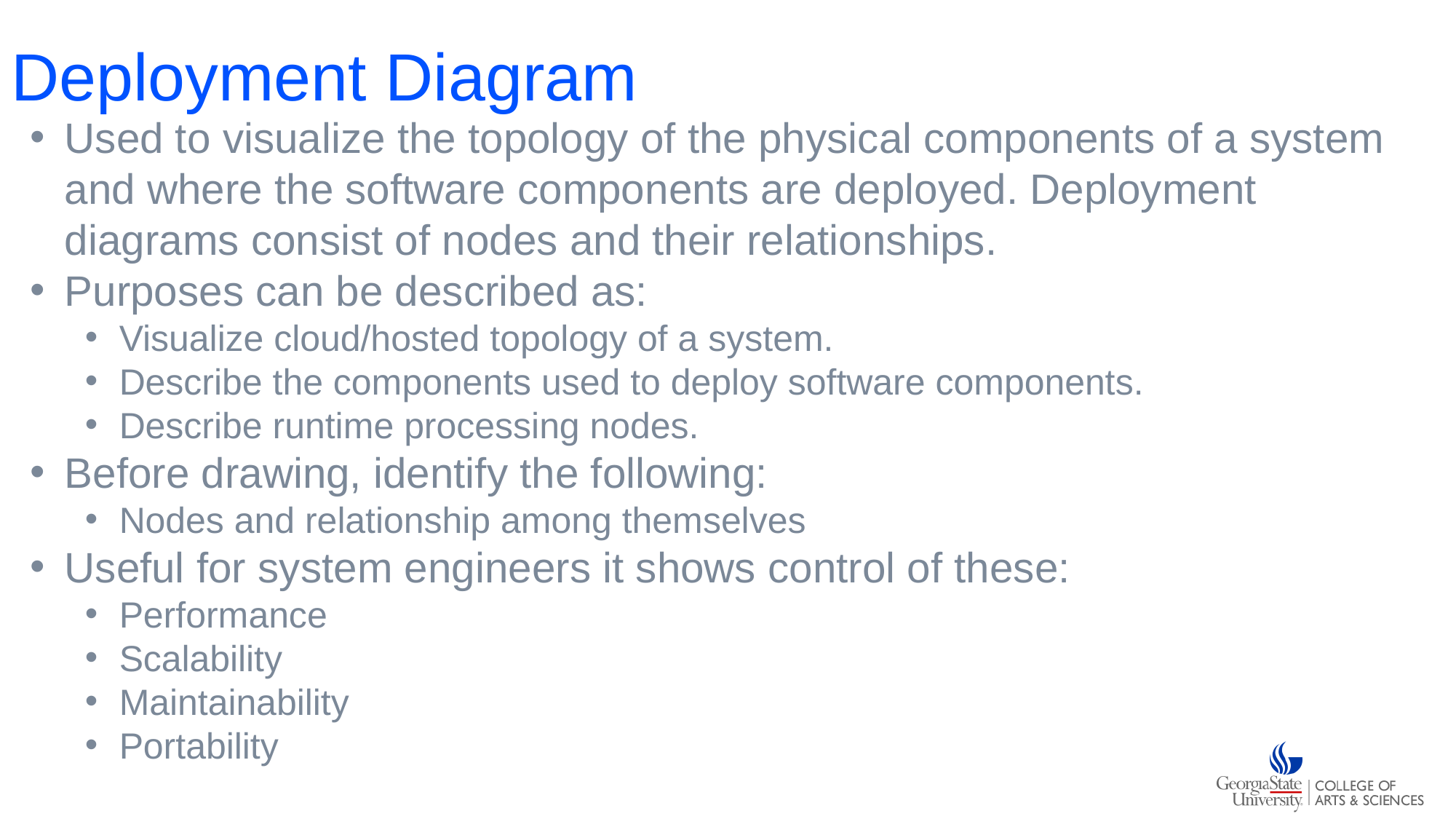

# Deployment Diagram
Used to visualize the topology of the physical components of a system and where the software components are deployed. Deployment diagrams consist of nodes and their relationships.
Purposes can be described as:
Visualize cloud/hosted topology of a system.
Describe the components used to deploy software components.
Describe runtime processing nodes.
Before drawing, identify the following:
Nodes and relationship among themselves
Useful for system engineers it shows control of these:
Performance
Scalability
Maintainability
Portability